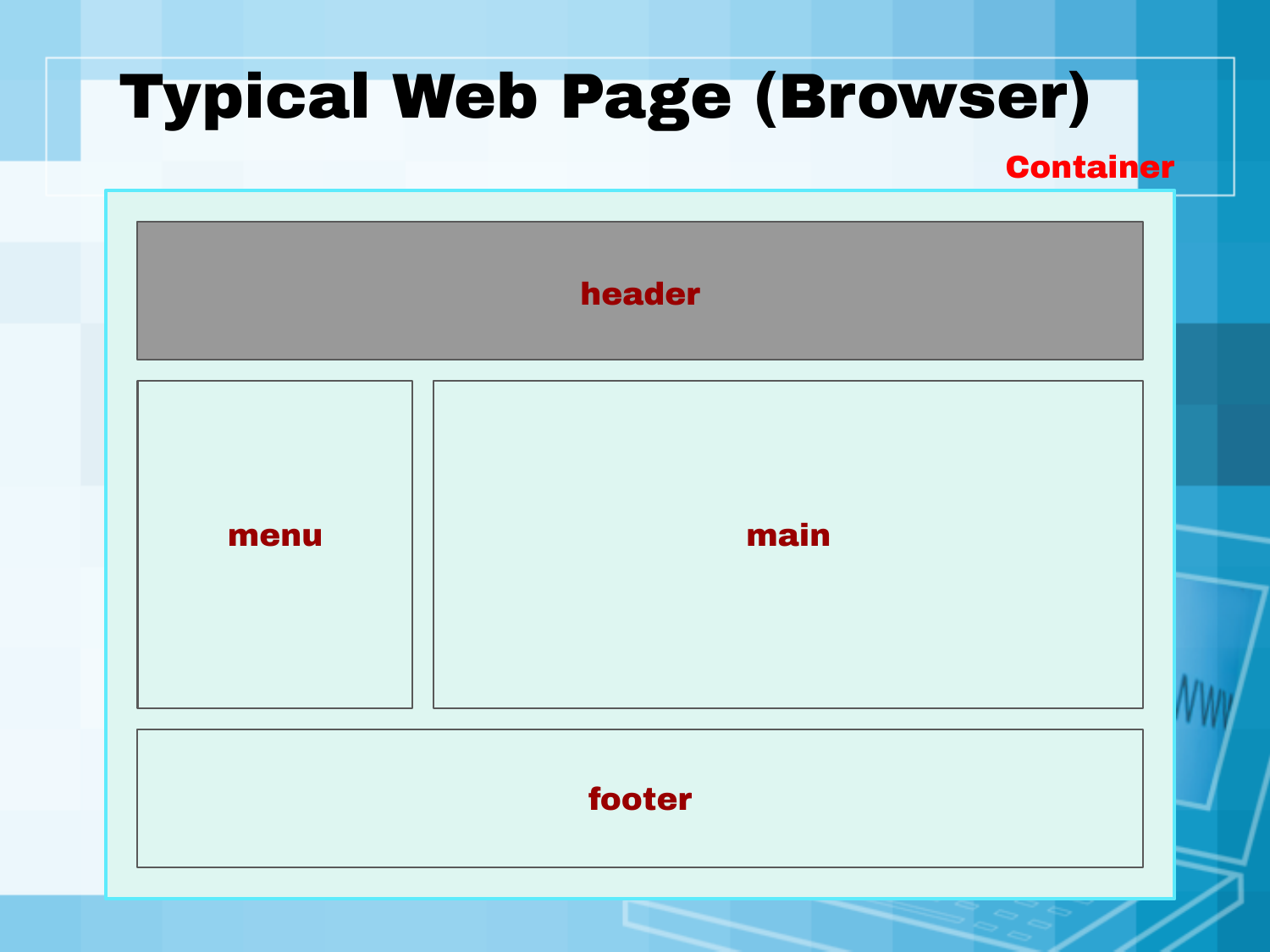

# Typical Web Page (Browser)
Container

header

menu
main

footer